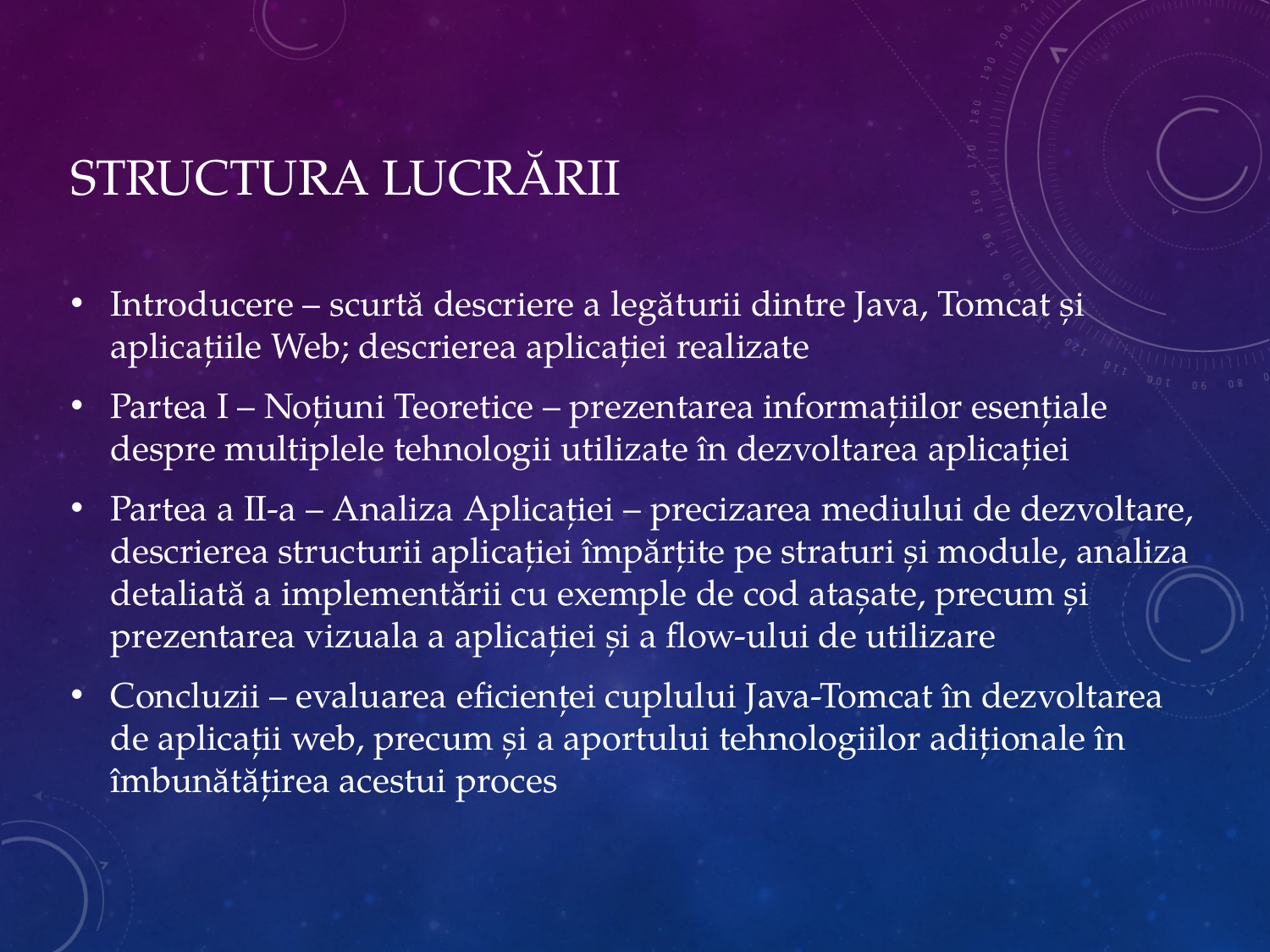

# STRUCTURA LUCRĂRII
Introducere – scurtă descriere a legăturii dintre Java, Tomcat și aplicațiile Web; descrierea aplicației realizate
Partea I – Noțiuni Teoretice – prezentarea informațiilor esențiale despre multiplele tehnologii utilizate în dezvoltarea aplicației
Partea a II-a – Analiza Aplicației – precizarea mediului de dezvoltare, descrierea structurii aplicației împărțite pe straturi și module, analiza detaliată a implementării cu exemple de cod atașate, precum și prezentarea vizuala a aplicației și a flow-ului de utilizare
Concluzii – evaluarea eficienței cuplului Java-Tomcat în dezvoltarea de aplicații web, precum și a aportului tehnologiilor adiționale în îmbunătățirea acestui proces